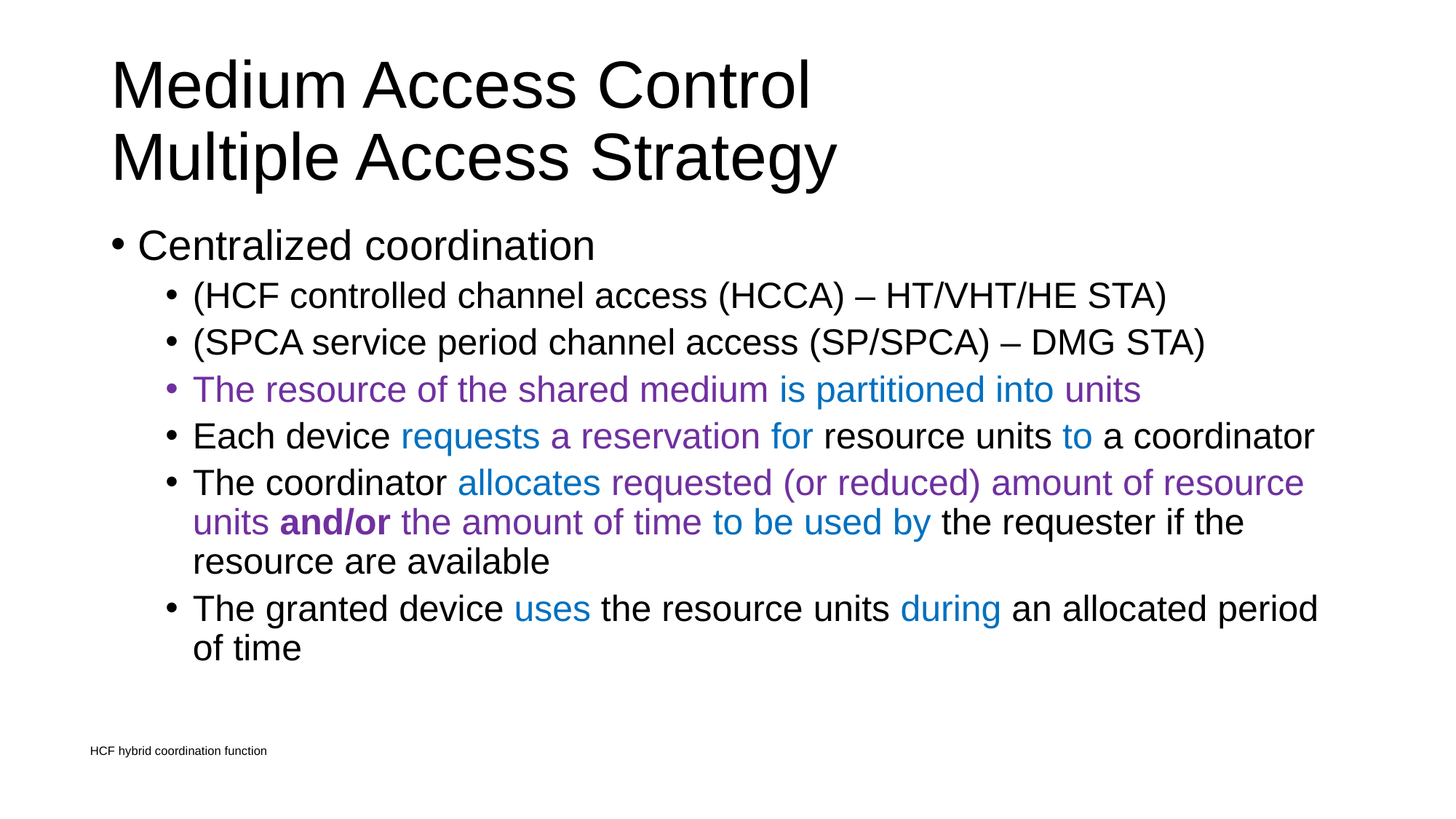

# Medium Access Control Multiple Access Strategy
Centralized coordination
(HCF controlled channel access (HCCA) – HT/VHT/HE STA)
(SPCA service period channel access (SP/SPCA) – DMG STA)
The resource of the shared medium is partitioned into units
Each device requests a reservation for resource units to a coordinator
The coordinator allocates requested (or reduced) amount of resource units and/or the amount of time to be used by the requester if the resource are available
The granted device uses the resource units during an allocated period of time
HCF hybrid coordination function